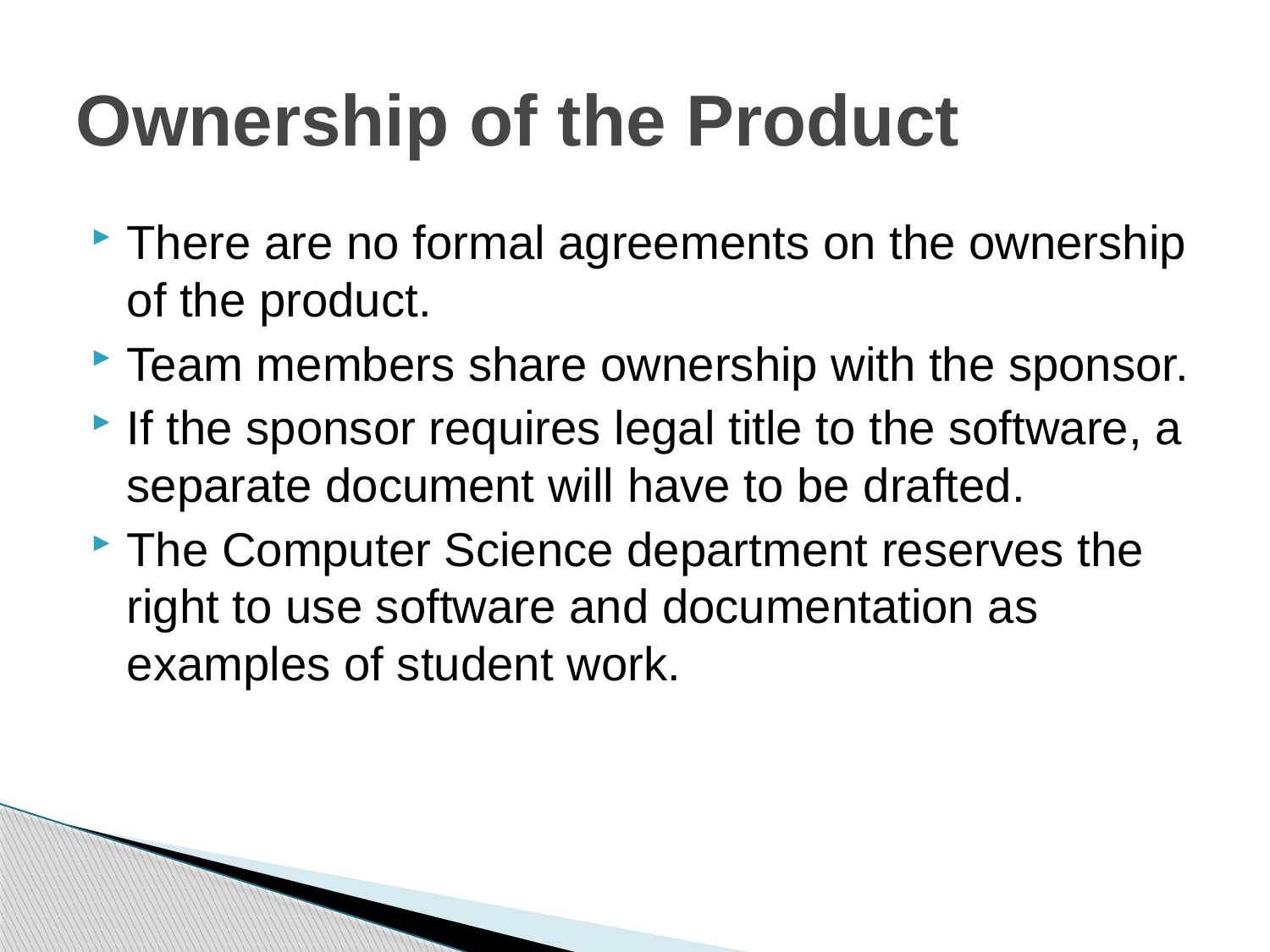

# Ownership of the Product
There are no formal agreements on the ownership of the product.
Team members share ownership with the sponsor.
If the sponsor requires legal title to the software, a separate document will have to be drafted.
The Computer Science department reserves the right to use software and documentation as examples of student work.